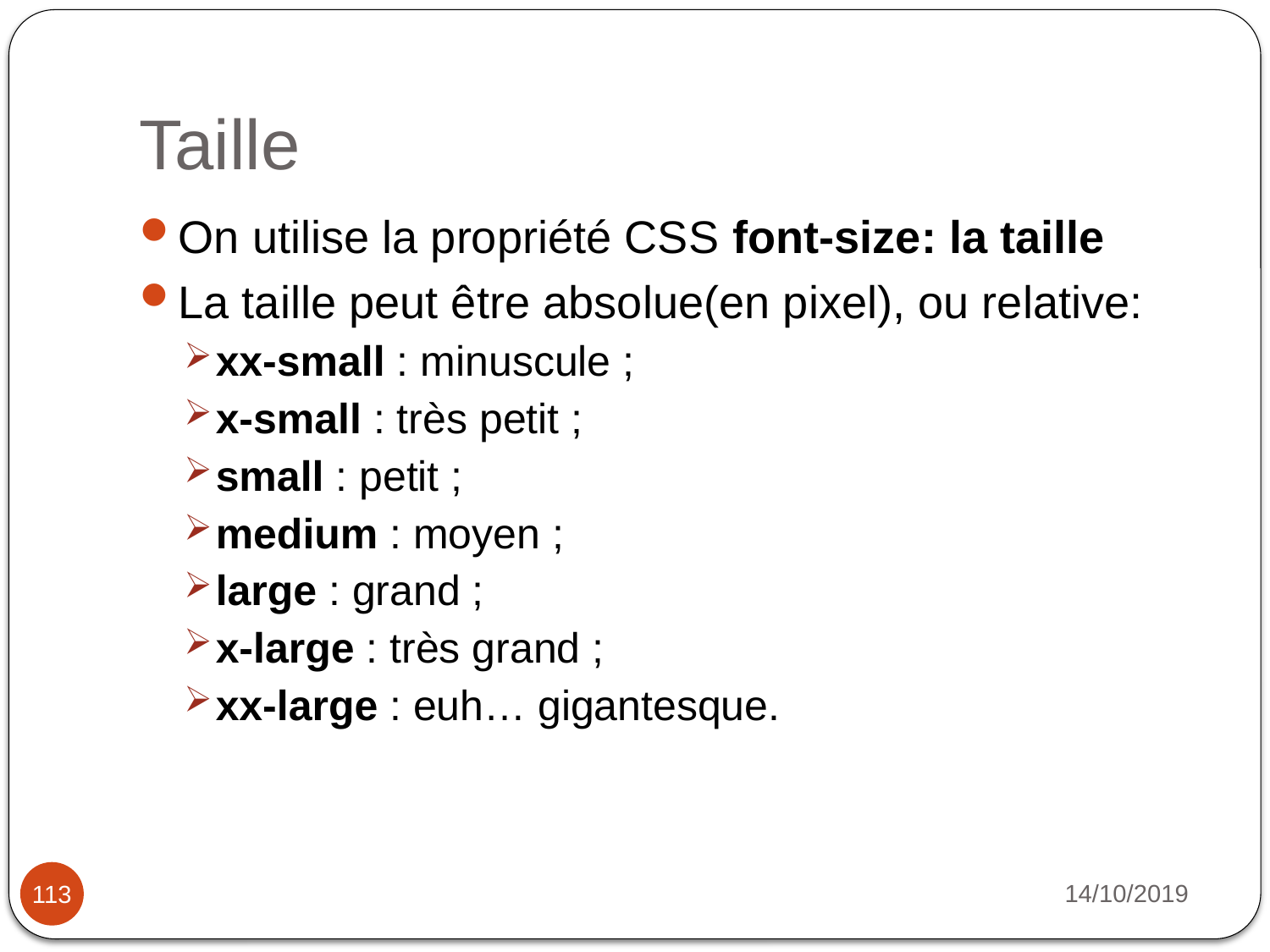

# Taille
On utilise la propriété CSS font-size: la taille
La taille peut être absolue(en pixel), ou relative:
xx-small : minuscule ;
x-small : très petit ;
small : petit ;
medium : moyen ;
large : grand ;
x-large : très grand ;
xx-large : euh… gigantesque.

14/10/2019
113